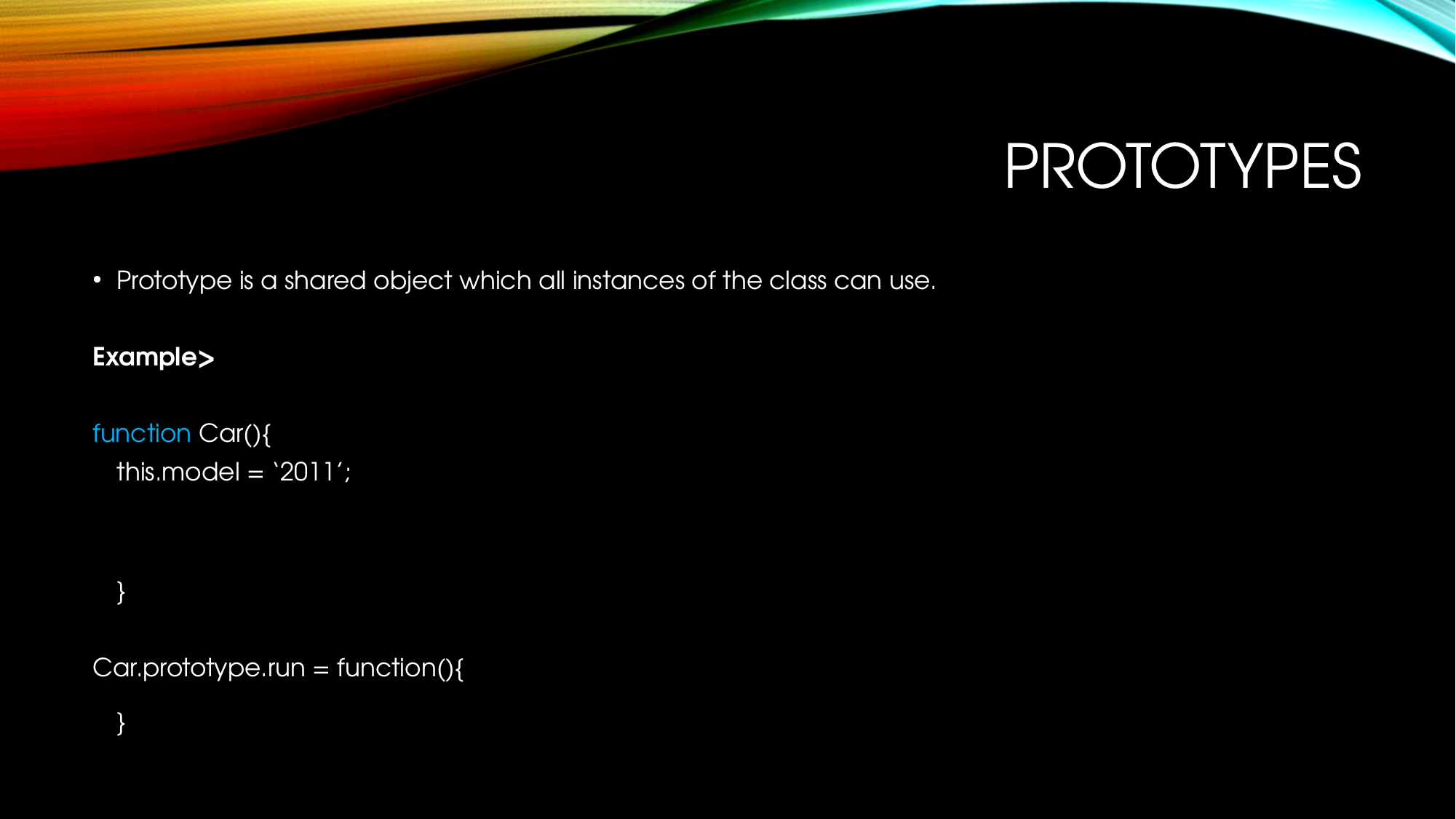

# Prototypes
Prototype is a shared object which all instances of the class can use.

Example>

function Car(){
		this.model = ‘2011’;
		//this.run = function(){
		//Run code goes here
	//}
}

Car.prototype.run = function(){
 Run code goes here
}